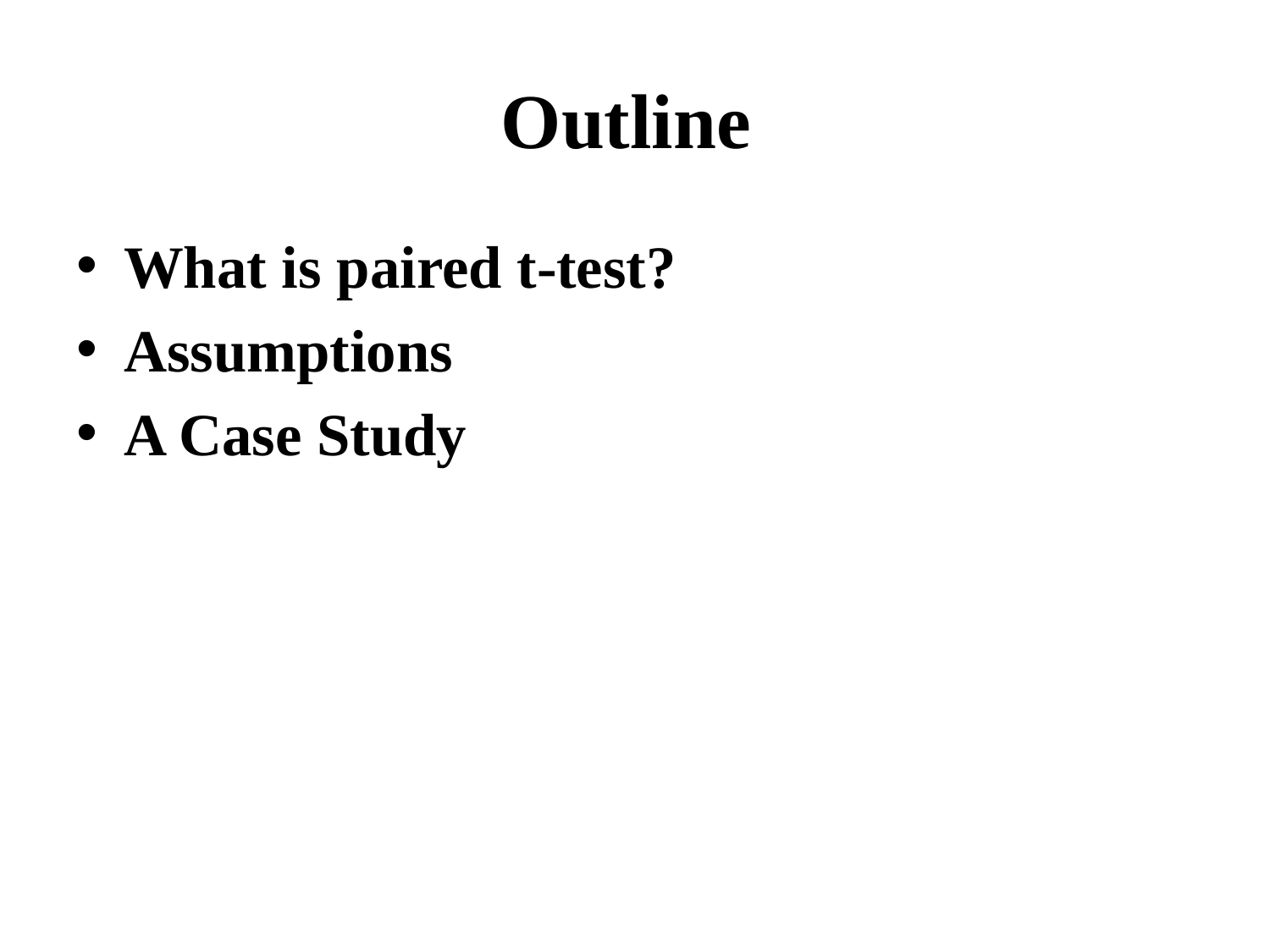

# Outline
What is paired t-test?
Assumptions
A Case Study